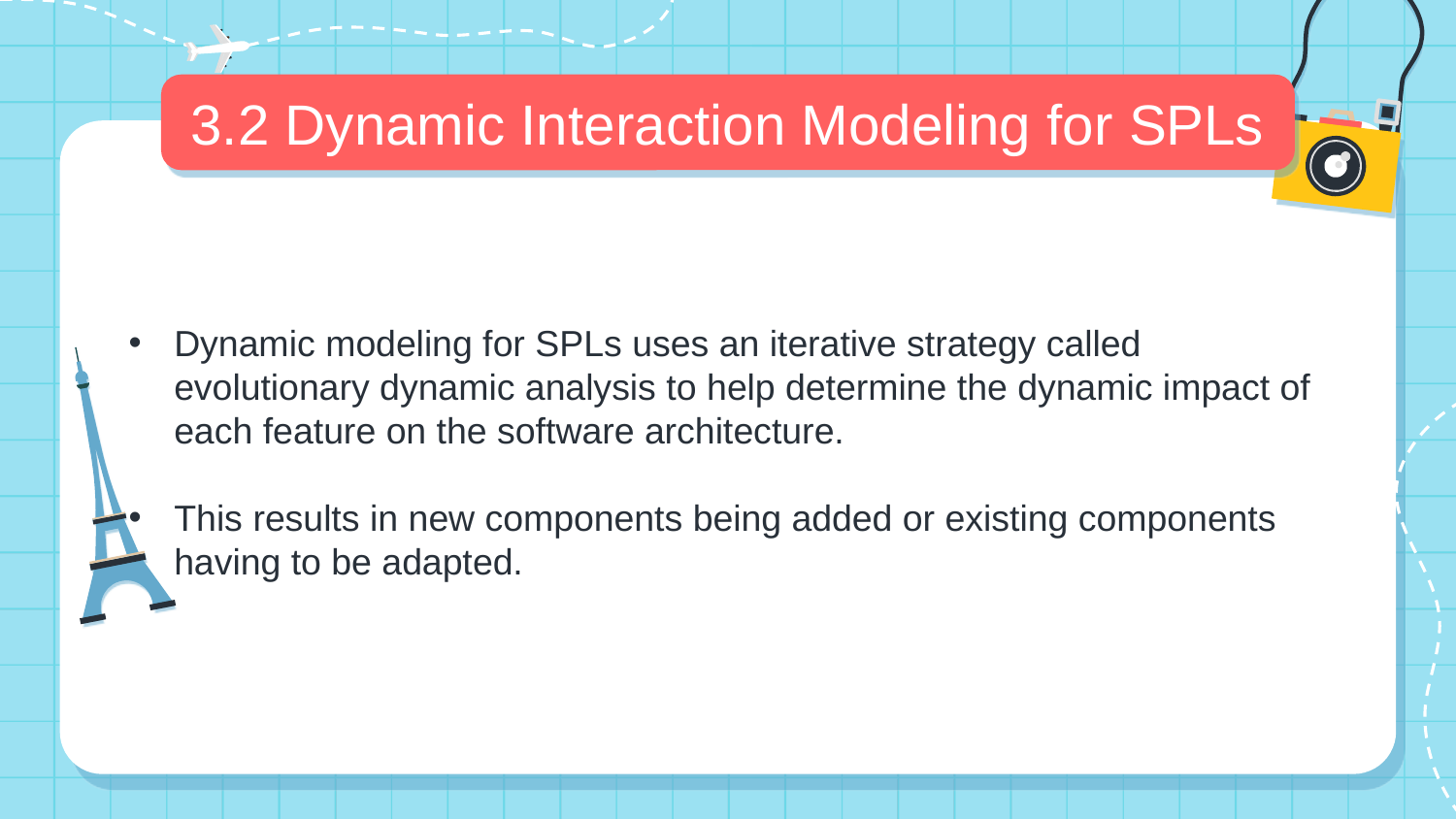

# 3.2 Dynamic Interaction Modeling for SPLs
Dynamic modeling for SPLs uses an iterative strategy called evolutionary dynamic analysis to help determine the dynamic impact of each feature on the software architecture.

This results in new components being added or existing components having to be adapted.